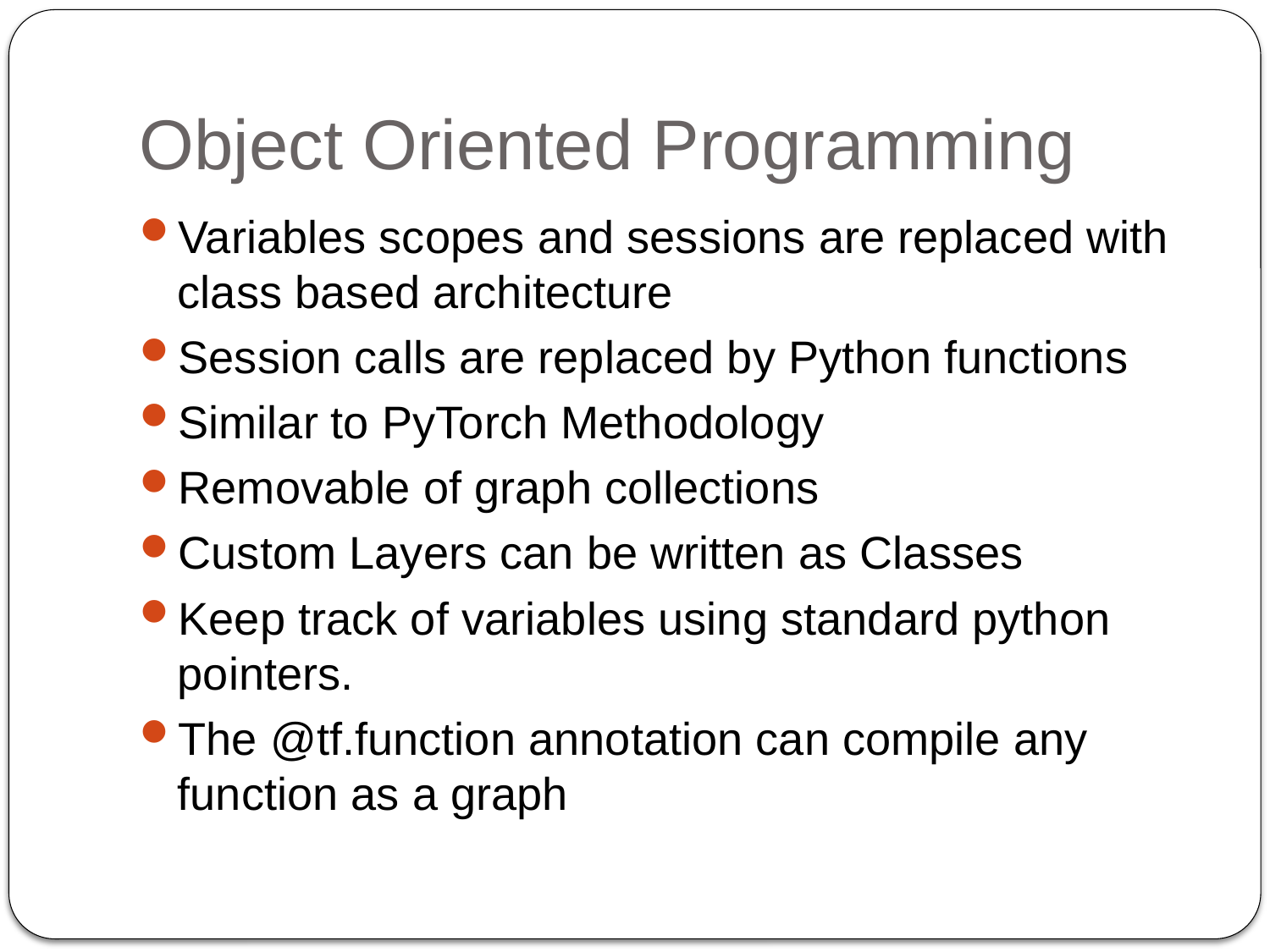

# Object Oriented Programming
Variables scopes and sessions are replaced with class based architecture
Session calls are replaced by Python functions
Similar to PyTorch Methodology
Removable of graph collections
Custom Layers can be written as Classes
Keep track of variables using standard python pointers.
The @tf.function annotation can compile any function as a graph